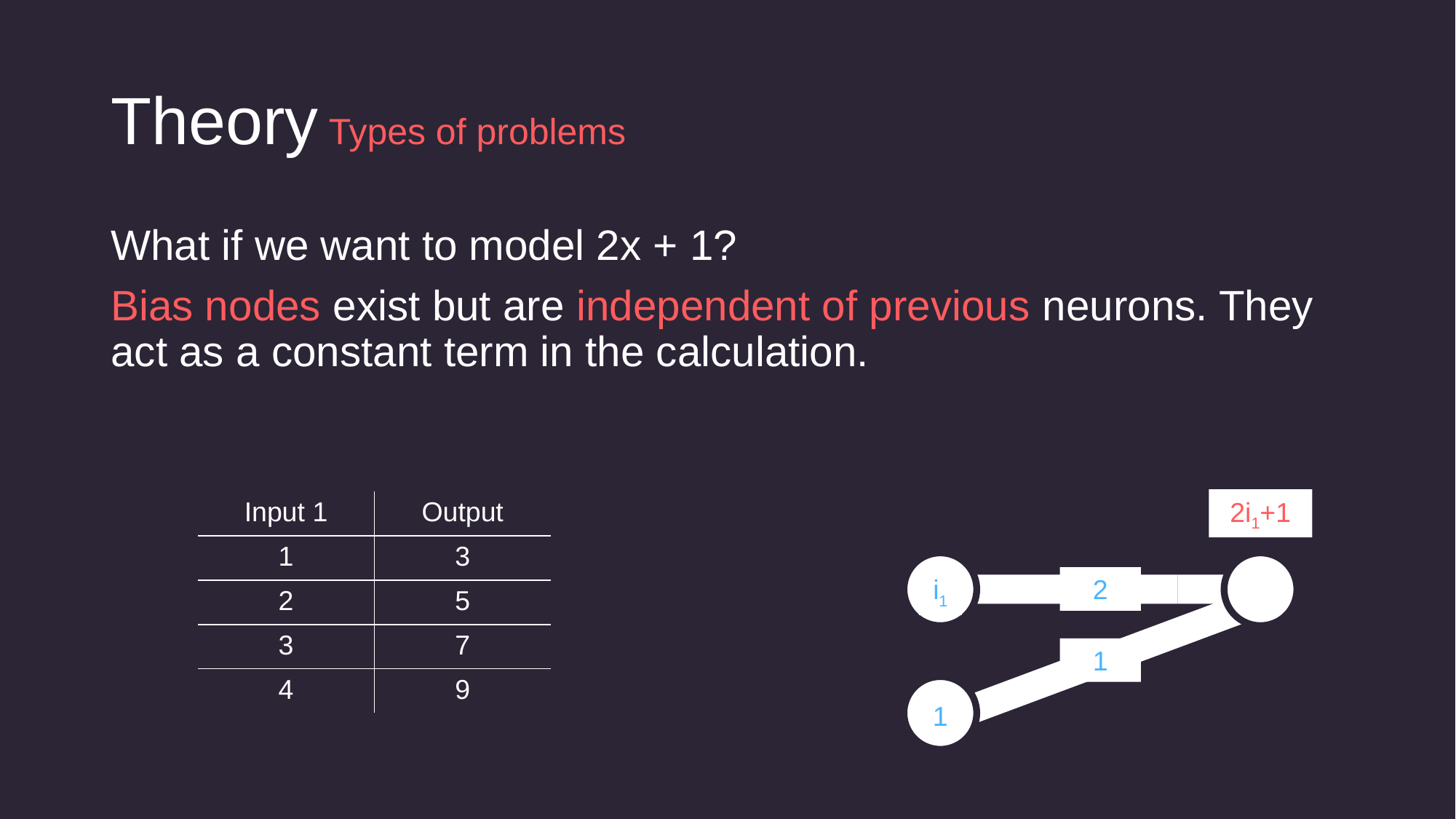

# Theory Types of problems
What if we want to model 2x + 1?
Bias nodes exist but are independent of previous neurons. They act as a constant term in the calculation.
2i1+1
| Input 1 | Output |
| --- | --- |
| 1 | 3 |
| 2 | 5 |
| 3 | 7 |
| 4 | 9 |

i1
2

1

1